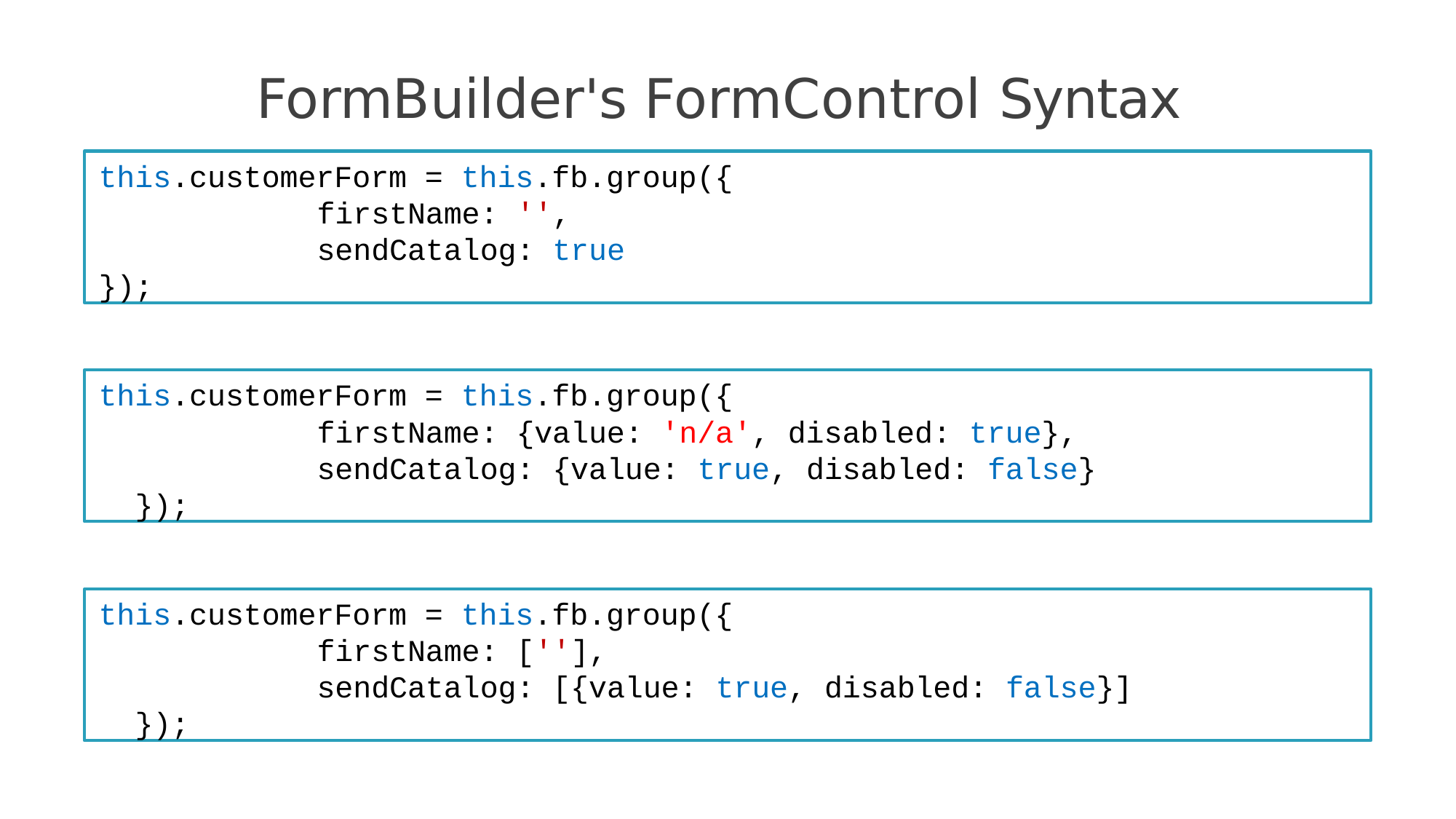

# FormBuilder's FormControl Syntax
this.customerForm = this.fb.group({
firstName: '',  sendCatalog: true
});
this.customerForm = this.fb.group({
firstName: {value: 'n/a', disabled: true},  sendCatalog: {value: true, disabled: false}
});
this.customerForm = this.fb.group({
firstName: [''],
sendCatalog: [{value: true, disabled: false}]
});
21